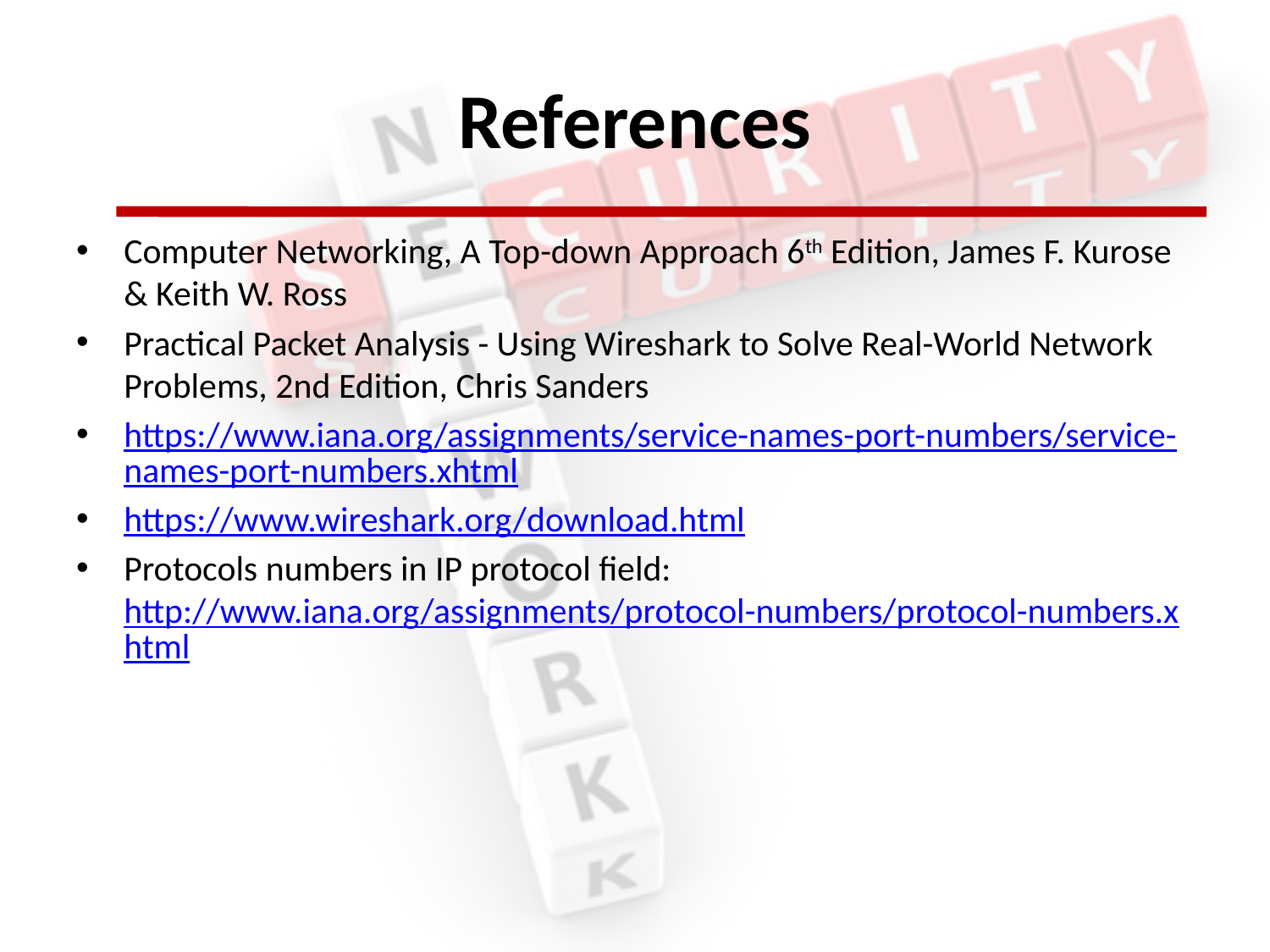

# References
Computer Networking, A Top-down Approach 6th Edition, James F. Kurose & Keith W. Ross
Practical Packet Analysis - Using Wireshark to Solve Real-World Network Problems, 2nd Edition, Chris Sanders
https://www.iana.org/assignments/service-names-port-numbers/service-names-port-numbers.xhtml
https://www.wireshark.org/download.html
Protocols numbers in IP protocol field: http://www.iana.org/assignments/protocol-numbers/protocol-numbers.xhtml